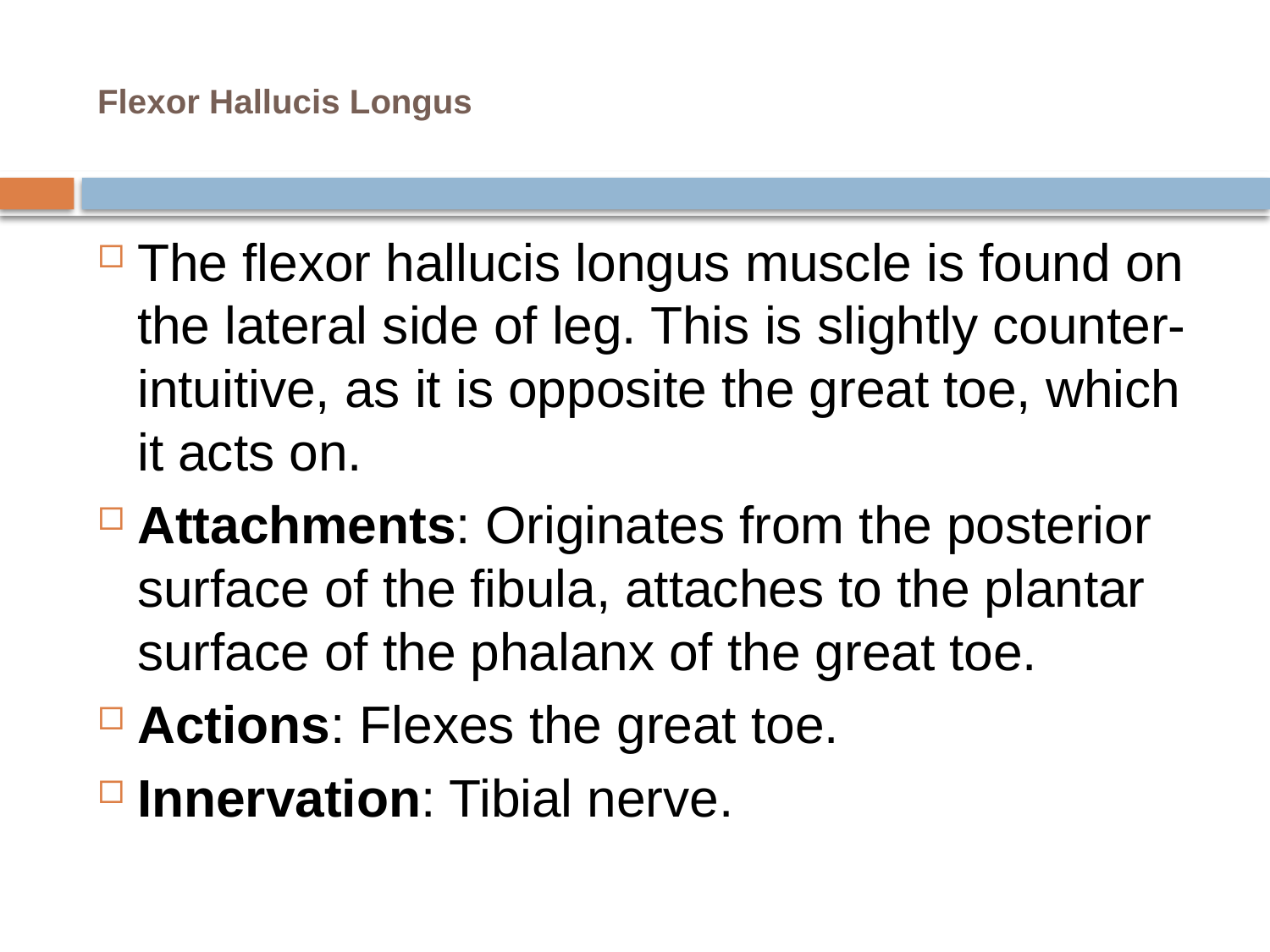

# Flexor Hallucis Longus
The flexor hallucis longus muscle is found on the lateral side of leg. This is slightly counter-intuitive, as it is opposite the great toe, which it acts on.
Attachments: Originates from the posterior surface of the fibula, attaches to the plantar surface of the phalanx of the great toe.
Actions: Flexes the great toe.
Innervation: Tibial nerve.